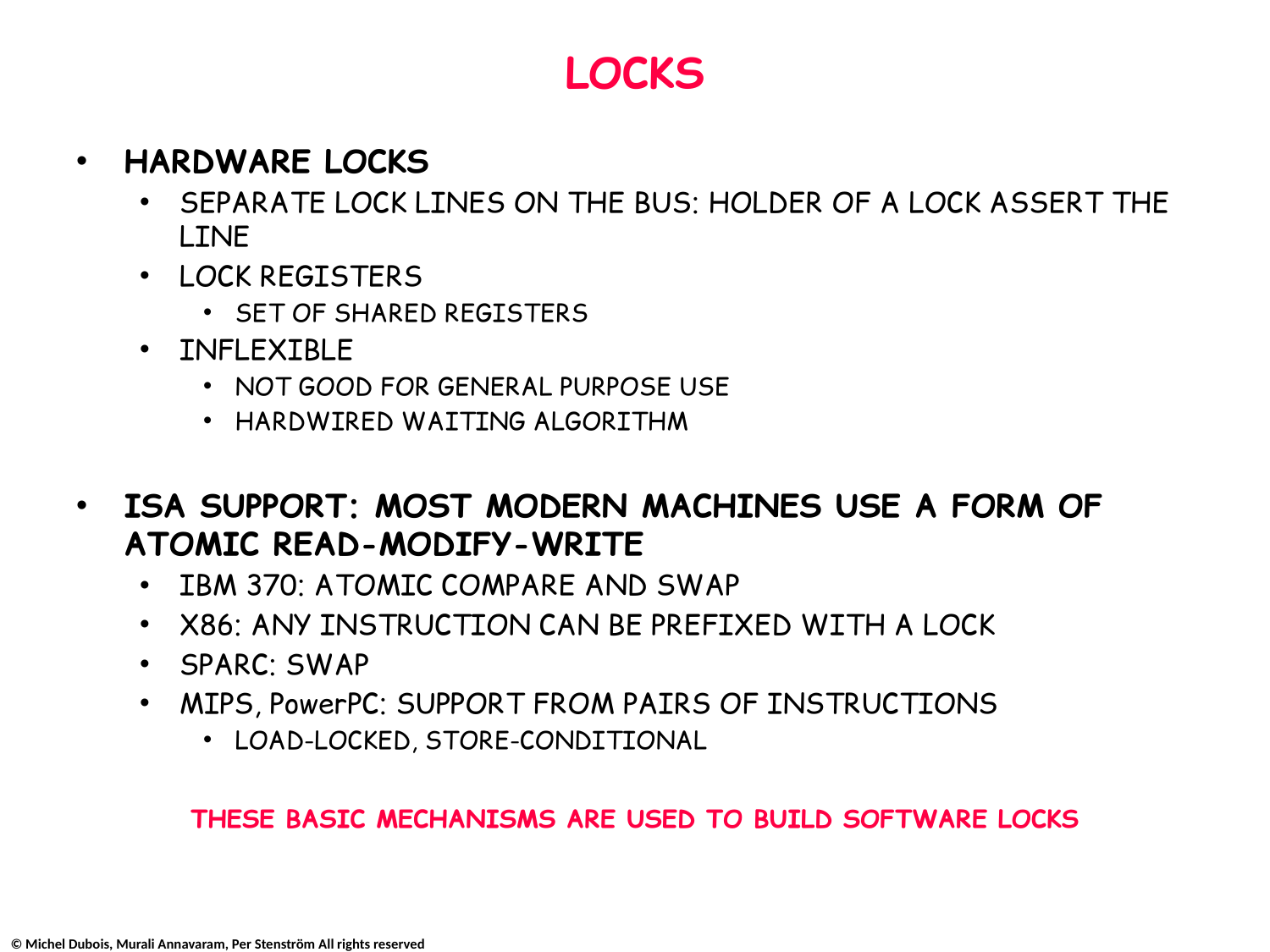

# LOCKS
HARDWARE LOCKS
SEPARATE LOCK LINES ON THE BUS: HOLDER OF A LOCK ASSERT THE LINE
LOCK REGISTERS
SET OF SHARED REGISTERS
INFLEXIBLE
NOT GOOD FOR GENERAL PURPOSE USE
HARDWIRED WAITING ALGORITHM

ISA SUPPORT: MOST MODERN MACHINES USE A FORM OF ATOMIC READ-MODIFY-WRITE
IBM 370: ATOMIC COMPARE AND SWAP
X86: ANY INSTRUCTION CAN BE PREFIXED WITH A LOCK
SPARC: SWAP
MIPS, PowerPC: SUPPORT FROM PAIRS OF INSTRUCTIONS
LOAD-LOCKED, STORE-CONDITIONAL

THESE BASIC MECHANISMS ARE USED TO BUILD SOFTWARE LOCKS